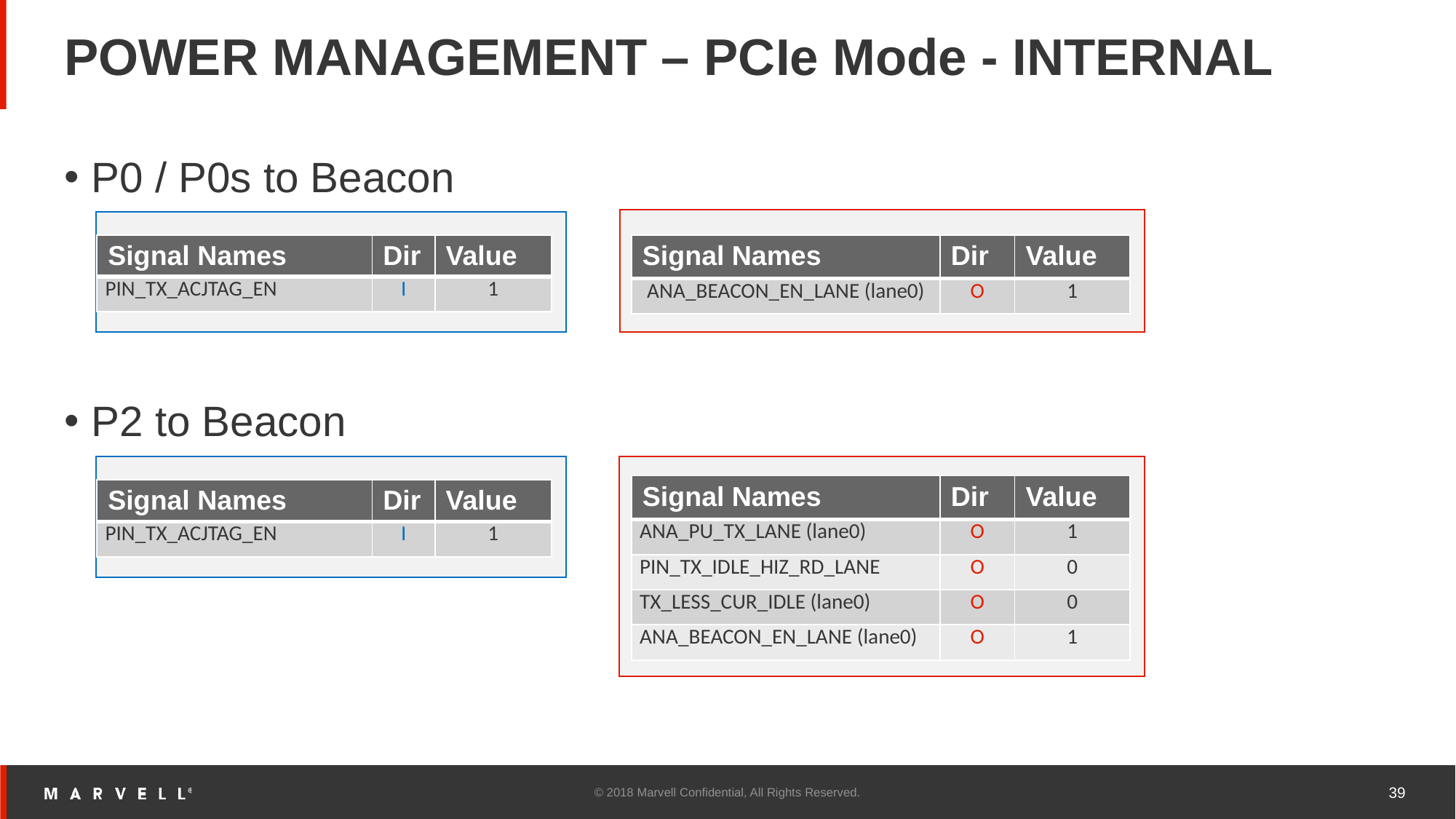

# POWER MANAGEMENT – PCIe Mode - INTERNAL
P0 / P0s to Beacon

P2 to Beacon

| Signal Names | Dir | Value |
| --- | --- | --- |
| PIN\_TX\_ACJTAG\_EN | I | 1 |
| Signal Names | Dir | Value |
| --- | --- | --- |
| ANA\_BEACON\_EN\_LANE (lane0) | O | 1 |

| Signal Names | Dir | Value |
| --- | --- | --- |
| ANA\_PU\_TX\_LANE (lane0) | O | 1 |
| PIN\_TX\_IDLE\_HIZ\_RD\_LANE | O | 0 |
| TX\_LESS\_CUR\_IDLE (lane0) | O | 0 |
| ANA\_BEACON\_EN\_LANE (lane0) | O | 1 |
| Signal Names | Dir | Value |
| --- | --- | --- |
| PIN\_TX\_ACJTAG\_EN | I | 1 |
© 2018 Marvell Confidential, All Rights Reserved.
39